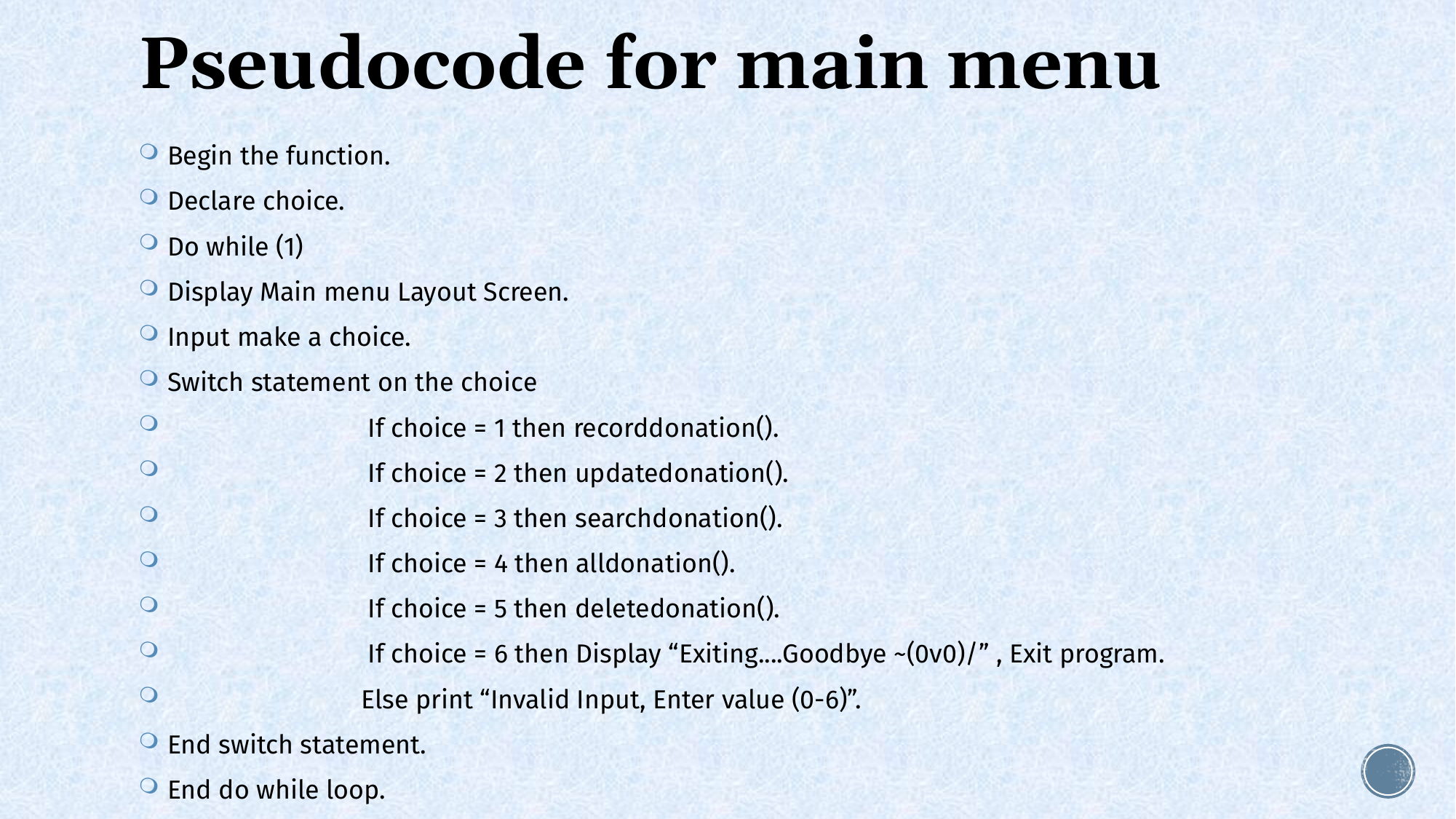

# Pseudocode for main menu
Begin the function.
Declare choice.
Do while (1)
Display Main menu Layout Screen.
Input make a choice.
Switch statement on the choice
                             If choice = 1 then recorddonation().
                             If choice = 2 then updatedonation().
                             If choice = 3 then searchdonation().
                             If choice = 4 then alldonation().
                             If choice = 5 then deletedonation().
                             If choice = 6 then Display “Exiting....Goodbye ~(0v0)/” , Exit program.
                            Else print “Invalid Input, Enter value (0-6)”.
End switch statement.
End do while loop.
End function.